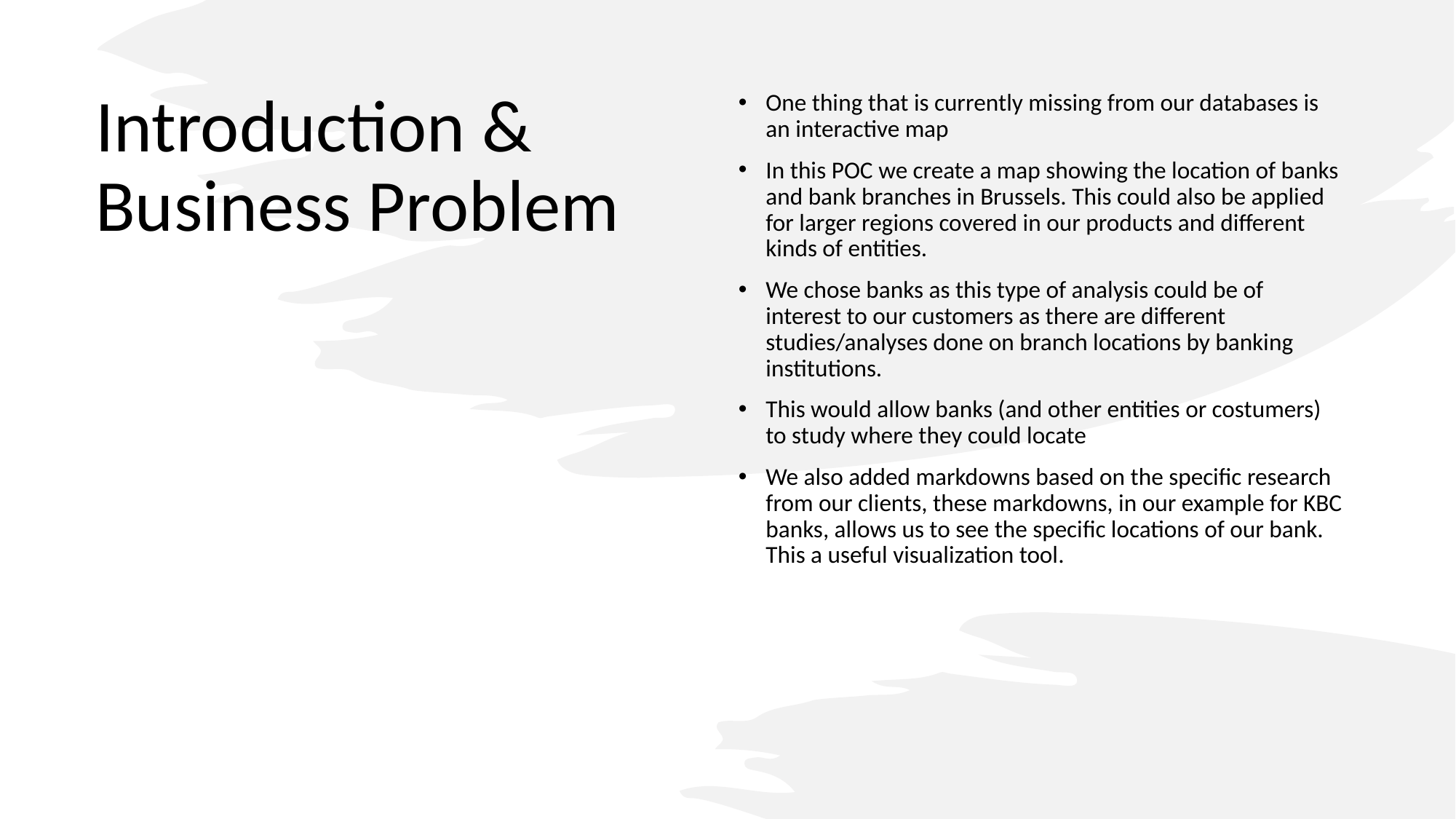

# Introduction & Business Problem
One thing that is currently missing from our databases is an interactive map
In this POC we create a map showing the location of banks and bank branches in Brussels. This could also be applied for larger regions covered in our products and different kinds of entities.
We chose banks as this type of analysis could be of interest to our customers as there are different studies/analyses done on branch locations by banking institutions.
This would allow banks (and other entities or costumers) to study where they could locate
We also added markdowns based on the specific research from our clients, these markdowns, in our example for KBC banks, allows us to see the specific locations of our bank. This a useful visualization tool.